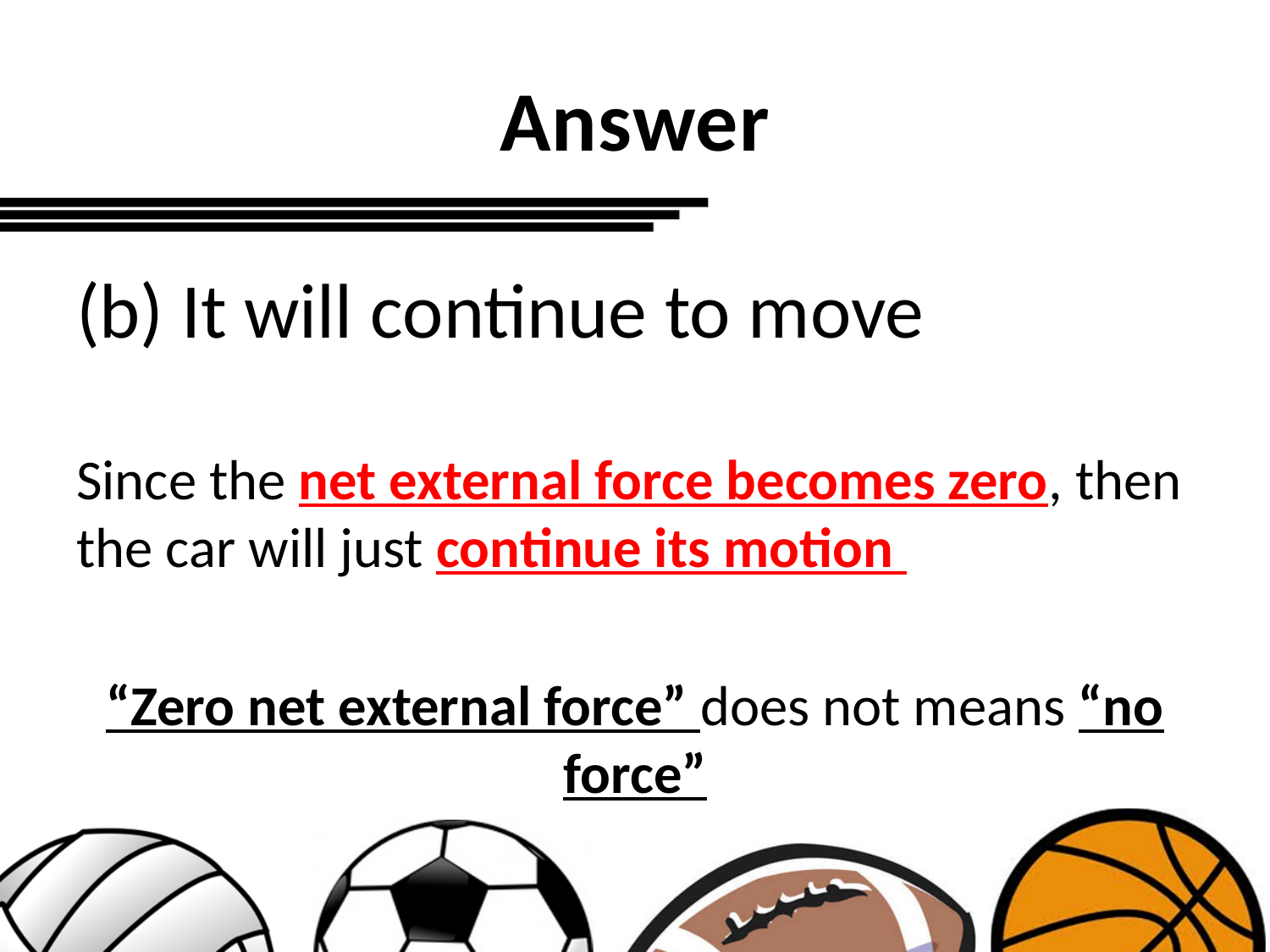

# Answer
(b) It will continue to move

Since the net external force becomes zero, then the car will just continue its motion

“Zero net external force” does not means “no force”